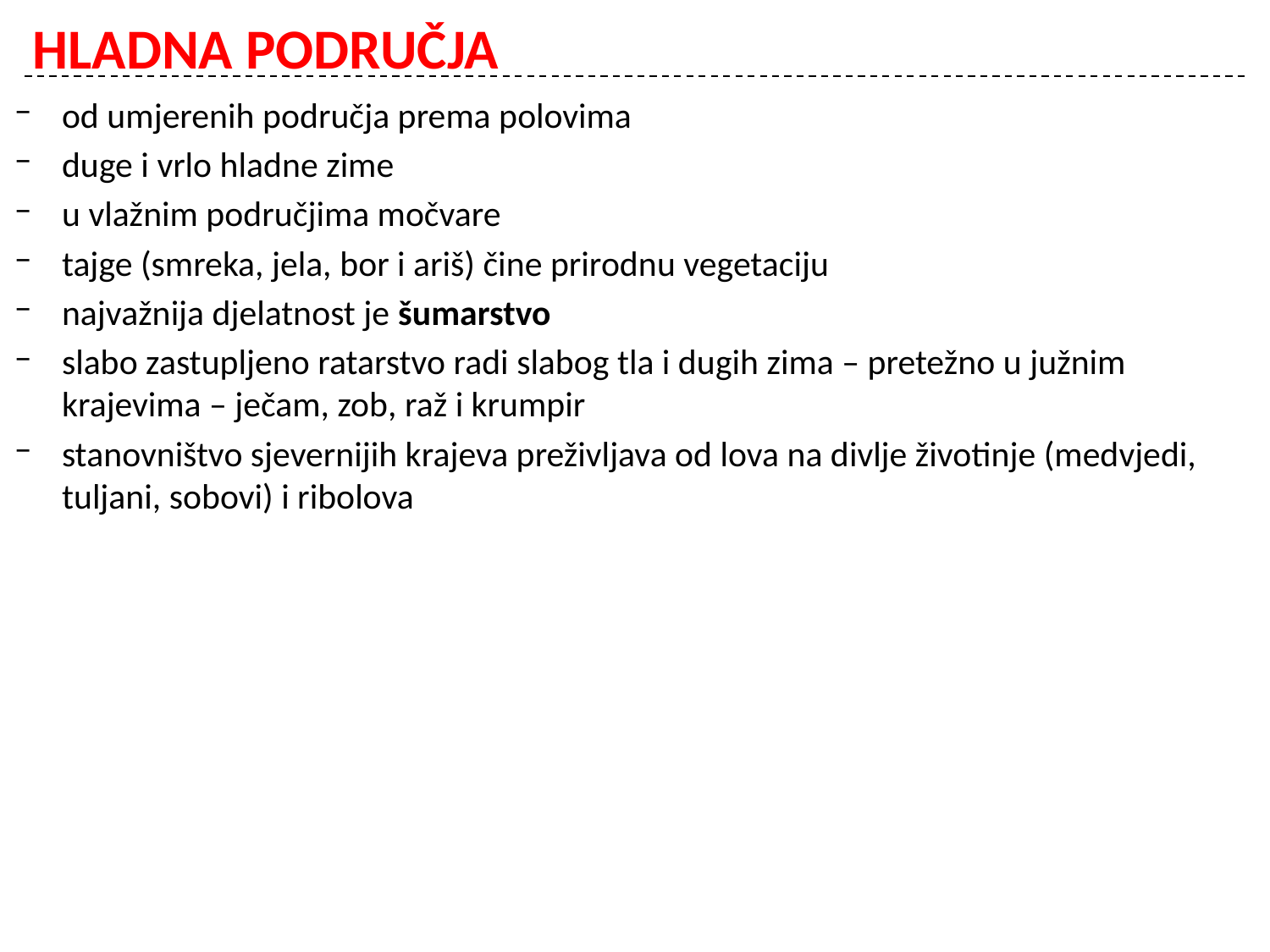

# HLADNA PODRUČJA
od umjerenih područja prema polovima
duge i vrlo hladne zime
u vlažnim područjima močvare
tajge (smreka, jela, bor i ariš) čine prirodnu vegetaciju
najvažnija djelatnost je šumarstvo
slabo zastupljeno ratarstvo radi slabog tla i dugih zima – pretežno u južnim krajevima – ječam, zob, raž i krumpir
stanovništvo sjevernijih krajeva preživljava od lova na divlje životinje (medvjedi, tuljani, sobovi) i ribolova